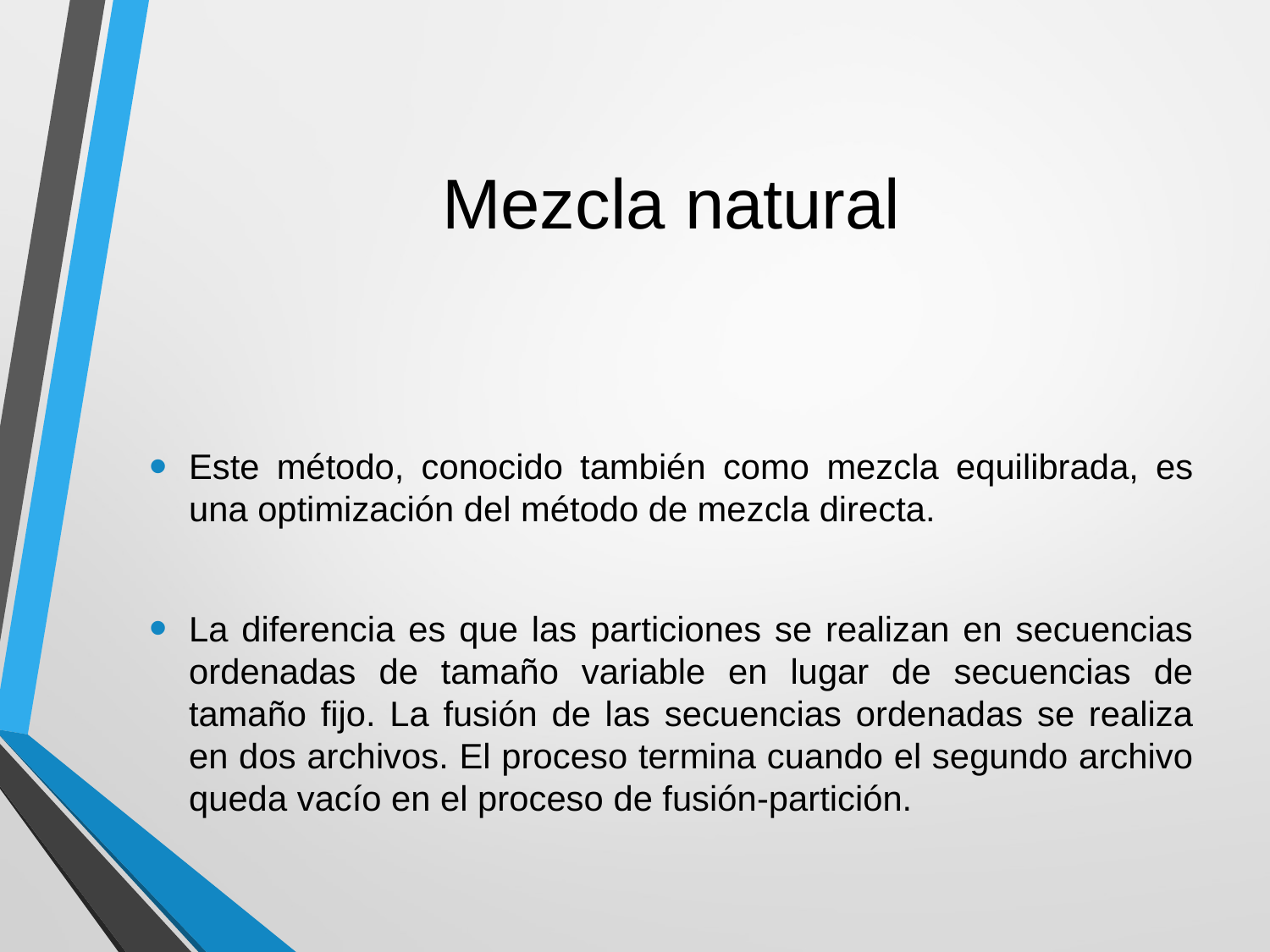

# Mezcla natural

Este método, conocido también como mezcla equilibrada, es una optimización del método de mezcla directa.

La diferencia es que las particiones se realizan en secuencias ordenadas de tamaño variable en lugar de secuencias de tamaño fijo. La fusión de las secuencias ordenadas se realiza en dos archivos. El proceso termina cuando el segundo archivo queda vacío en el proceso de fusión-partición.